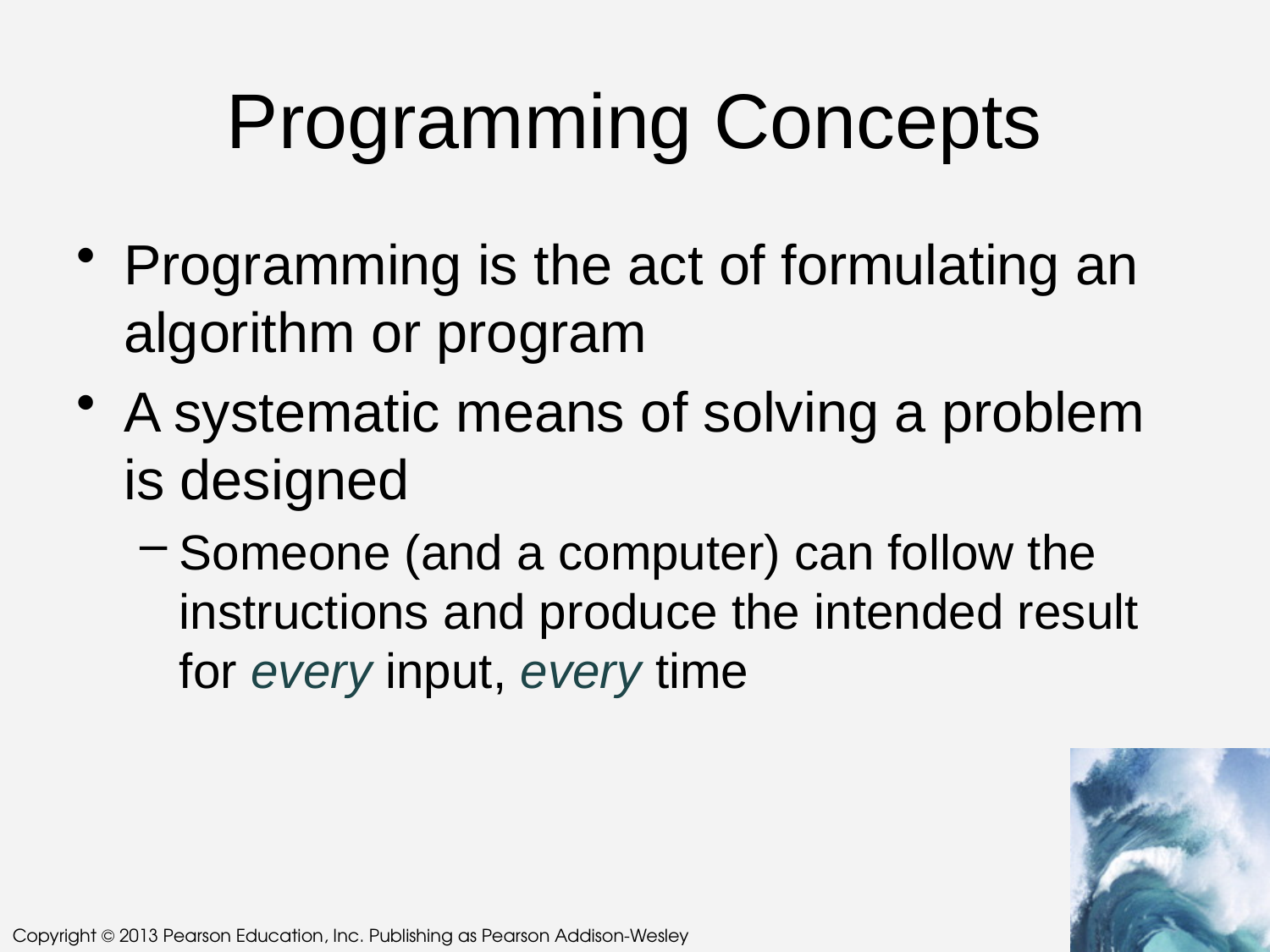

# Programming Concepts
Programming is the act of formulating an algorithm or program
A systematic means of solving a problem is designed
Someone (and a computer) can follow the instructions and produce the intended result for every input, every time